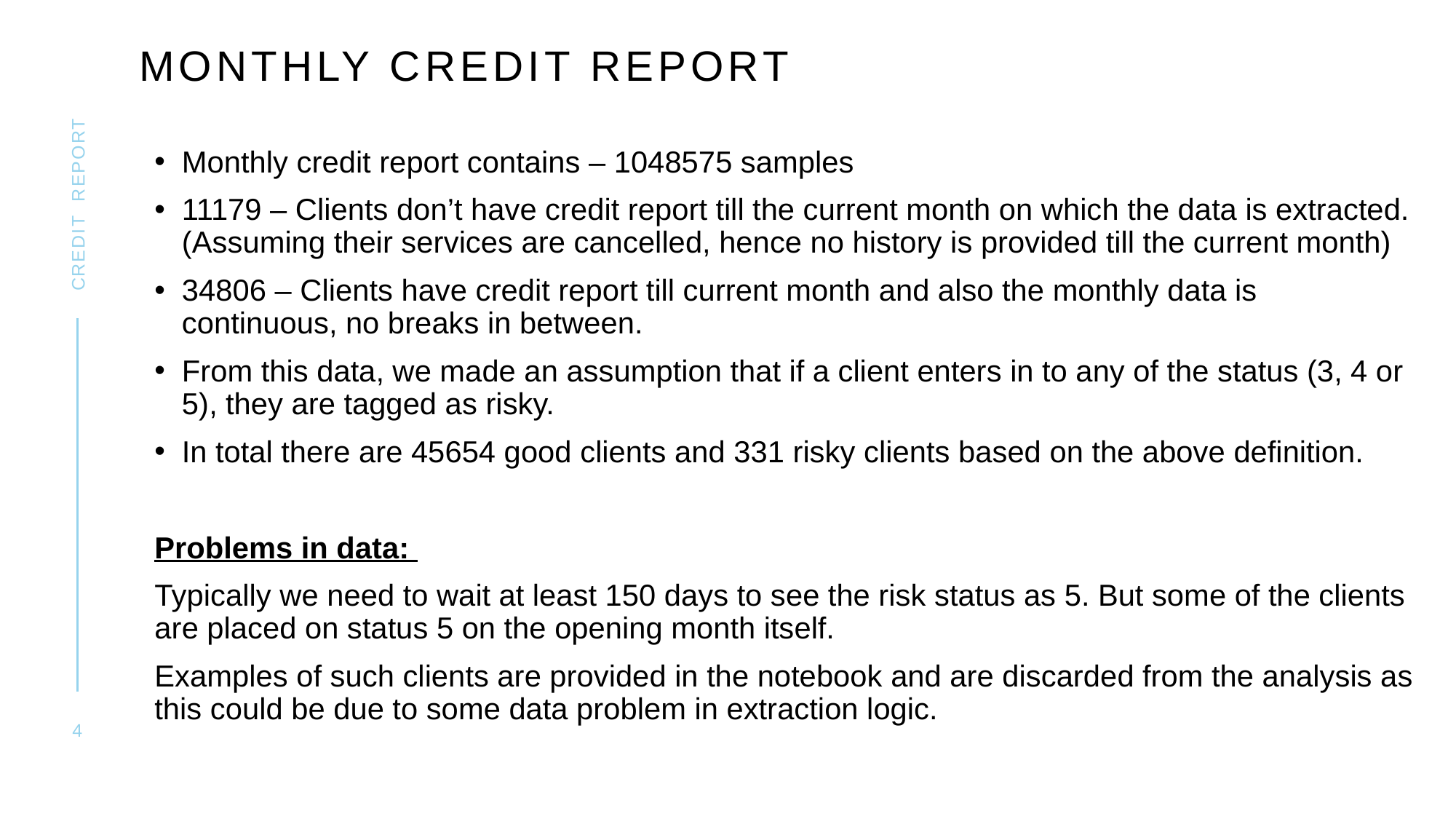

# Monthly Credit Report
Monthly credit report contains – 1048575 samples
11179 – Clients don’t have credit report till the current month on which the data is extracted. (Assuming their services are cancelled, hence no history is provided till the current month)
34806 – Clients have credit report till current month and also the monthly data is continuous, no breaks in between.
From this data, we made an assumption that if a client enters in to any of the status (3, 4 or 5), they are tagged as risky.
In total there are 45654 good clients and 331 risky clients based on the above definition.

Problems in data:
Typically we need to wait at least 150 days to see the risk status as 5. But some of the clients are placed on status 5 on the opening month itself.
Examples of such clients are provided in the notebook and are discarded from the analysis as this could be due to some data problem in extraction logic.

Credit  report
4